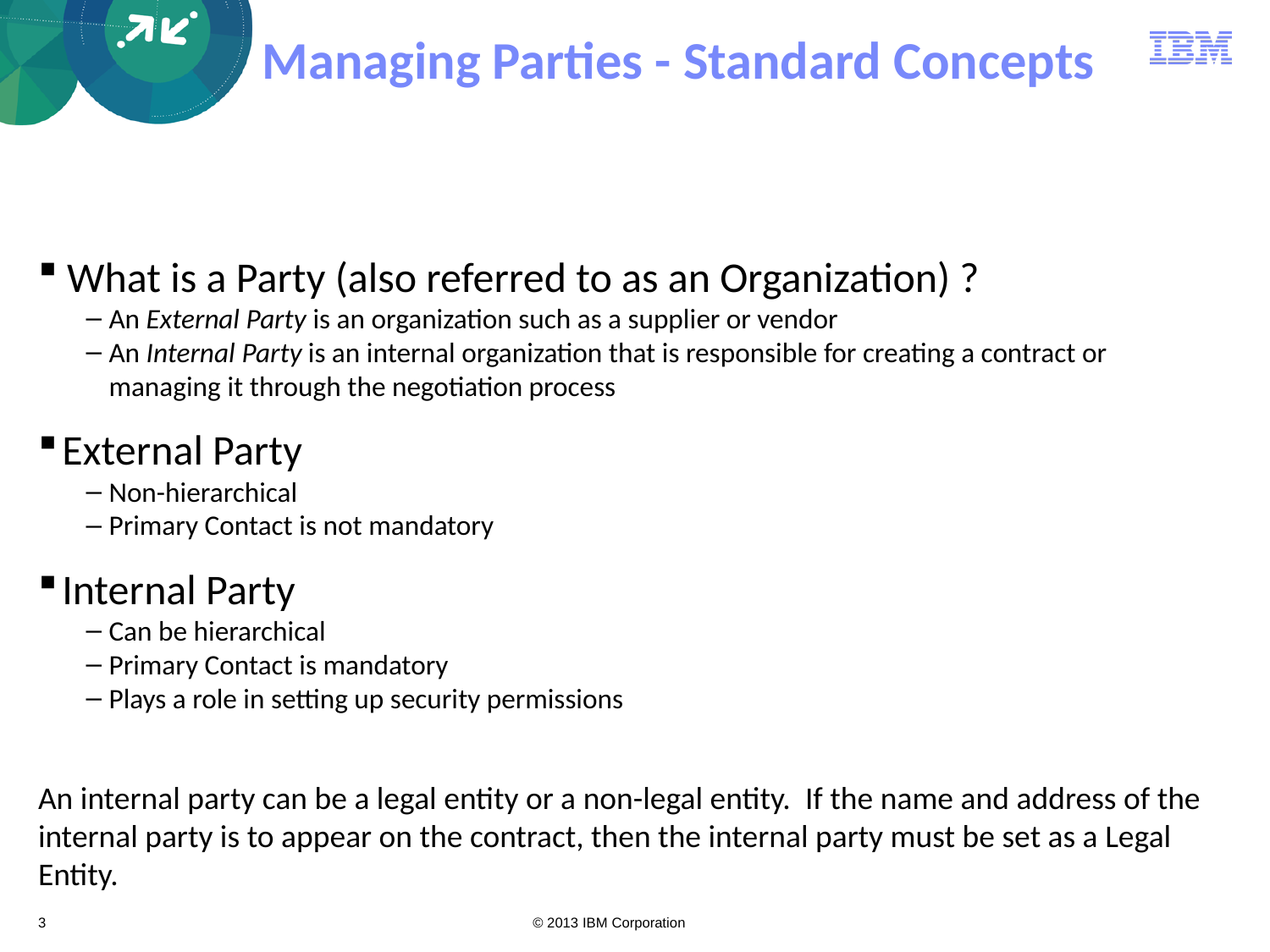

# Managing Parties - Standard Concepts
 What is a Party (also referred to as an Organization) ?
An External Party is an organization such as a supplier or vendor
An Internal Party is an internal organization that is responsible for creating a contract or managing it through the negotiation process
External Party
Non-hierarchical
Primary Contact is not mandatory
Internal Party
Can be hierarchical
Primary Contact is mandatory
Plays a role in setting up security permissions

An internal party can be a legal entity or a non-legal entity.  If the name and address of the internal party is to appear on the contract, then the internal party must be set as a Legal Entity.

3